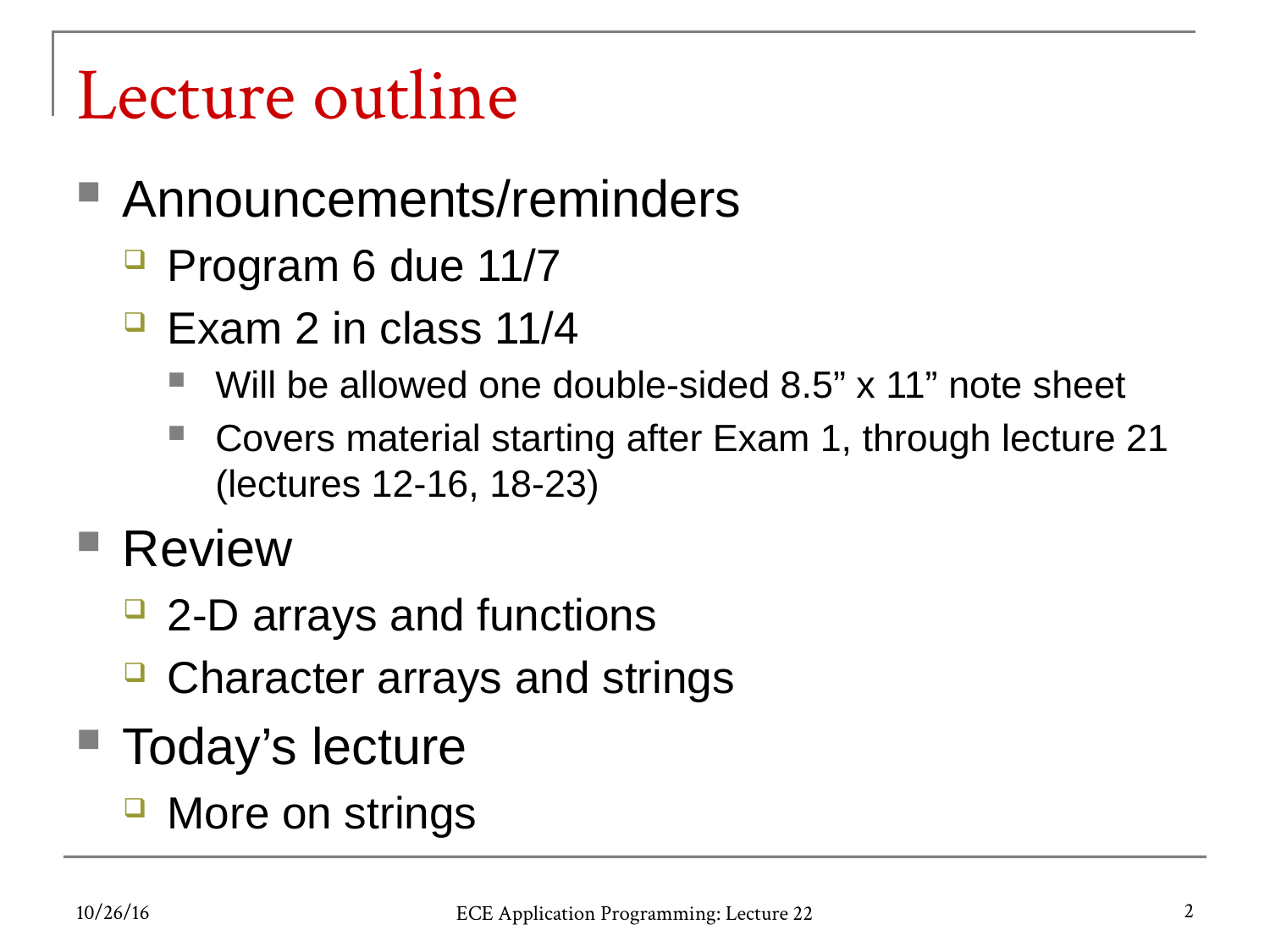

# Lecture outline
Announcements/reminders
Program 6 due 11/7
Exam 2 in class 11/4
Will be allowed one double-sided 8.5” x 11” note sheet
Covers material starting after Exam 1, through lecture 21 (lectures 12-16, 18-23)
Review
2-D arrays and functions
Character arrays and strings
Today’s lecture
More on strings
10/26/16
2
ECE Application Programming: Lecture 22